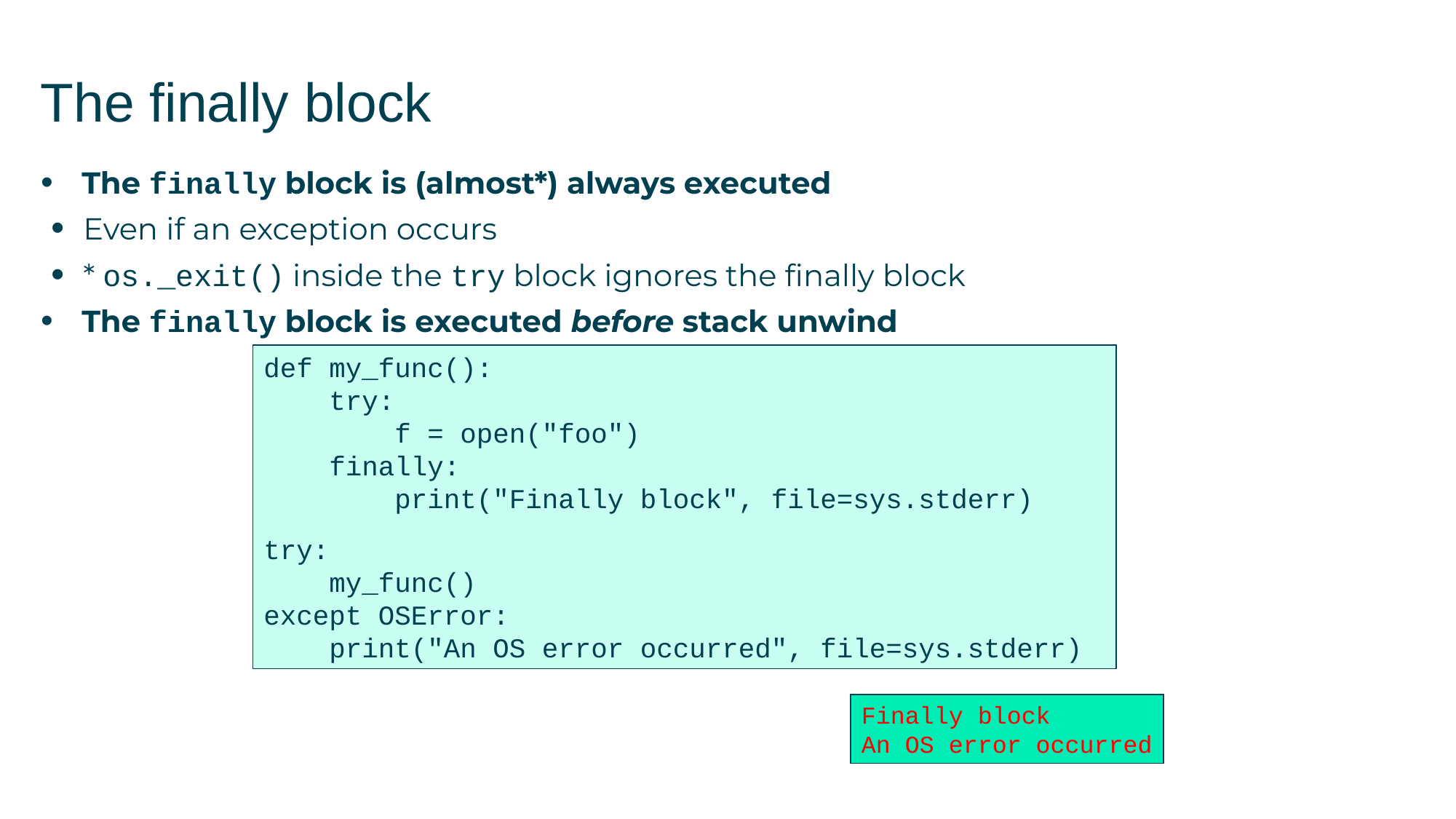

# The finally block
The finally block is (almost*) always executed
Even if an exception occurs
* os._exit() inside the try block ignores the finally block
The finally block is executed before stack unwind
def my_func():
    try:
        f = open("foo")
    finally:
        print("Finally block", file=sys.stderr)

try:
    my_func()
except OSError:
    print("An OS error occurred", file=sys.stderr)
Finally block
An OS error occurred